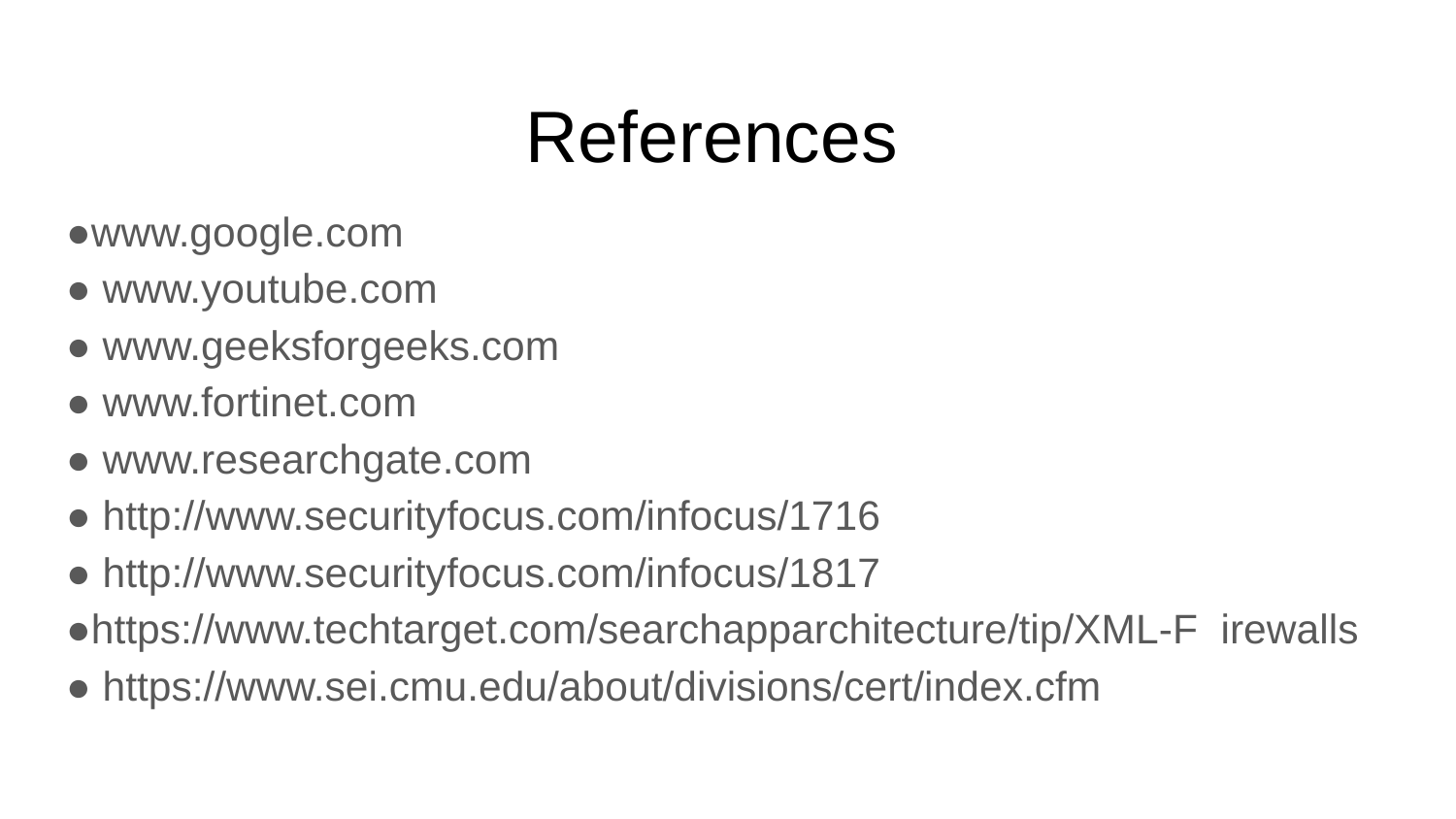

# References
●www.google.com
● www.youtube.com
● www.geeksforgeeks.com
● www.fortinet.com
● www.researchgate.com
● http://www.securityfocus.com/infocus/1716
● http://www.securityfocus.com/infocus/1817
●https://www.techtarget.com/searchapparchitecture/tip/XML-F  irewalls
● https://www.sei.cmu.edu/about/divisions/cert/index.cfm